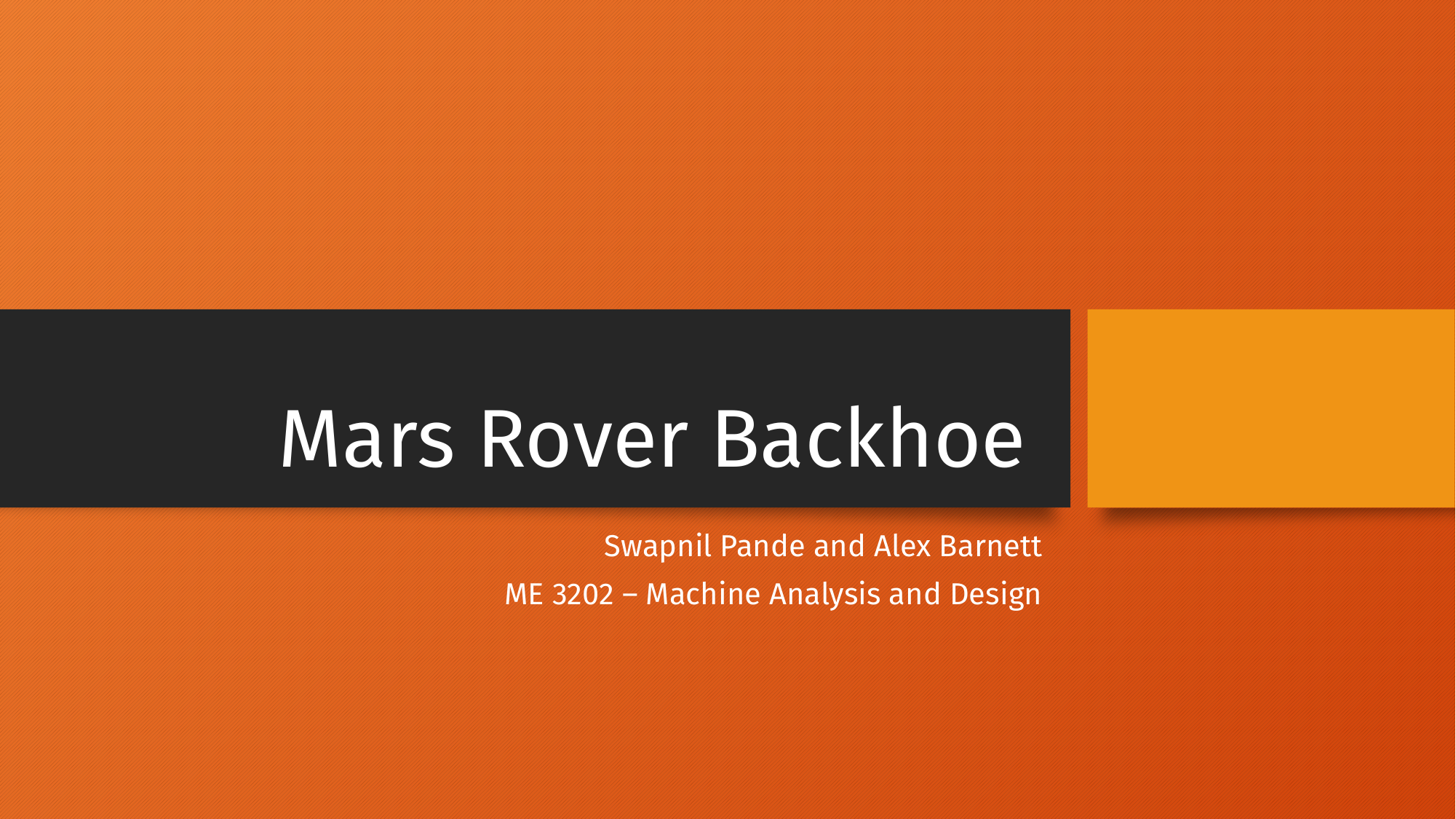

# Mars Rover Backhoe
Swapnil Pande and Alex Barnett
ME 3202 – Machine Analysis and Design